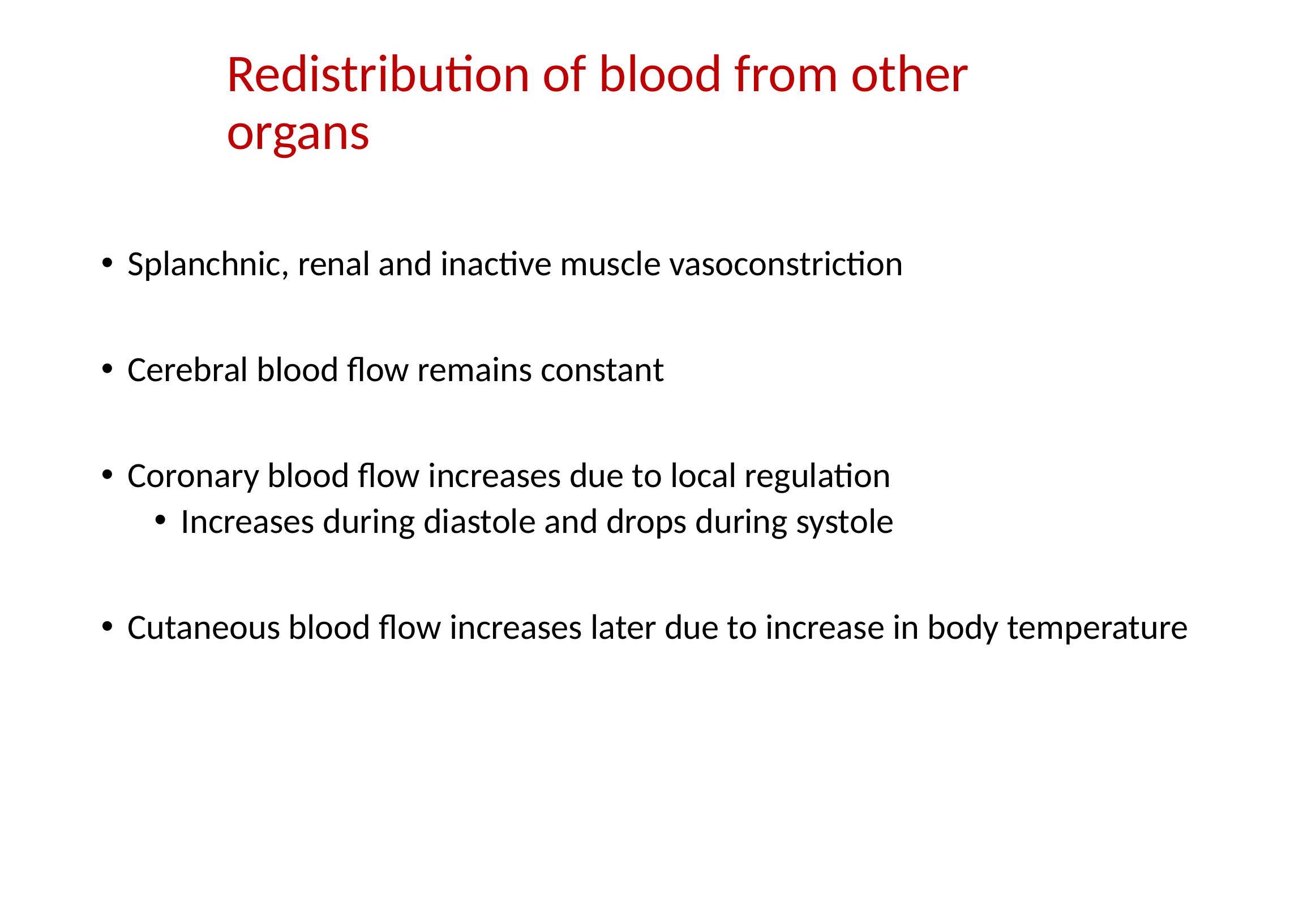

# Redistribution of blood from other organs
Splanchnic, renal and inactive muscle vasoconstriction

Cerebral blood flow remains constant

Coronary blood flow increases due to local regulation
Increases during diastole and drops during systole

Cutaneous blood flow increases later due to increase in body temperature